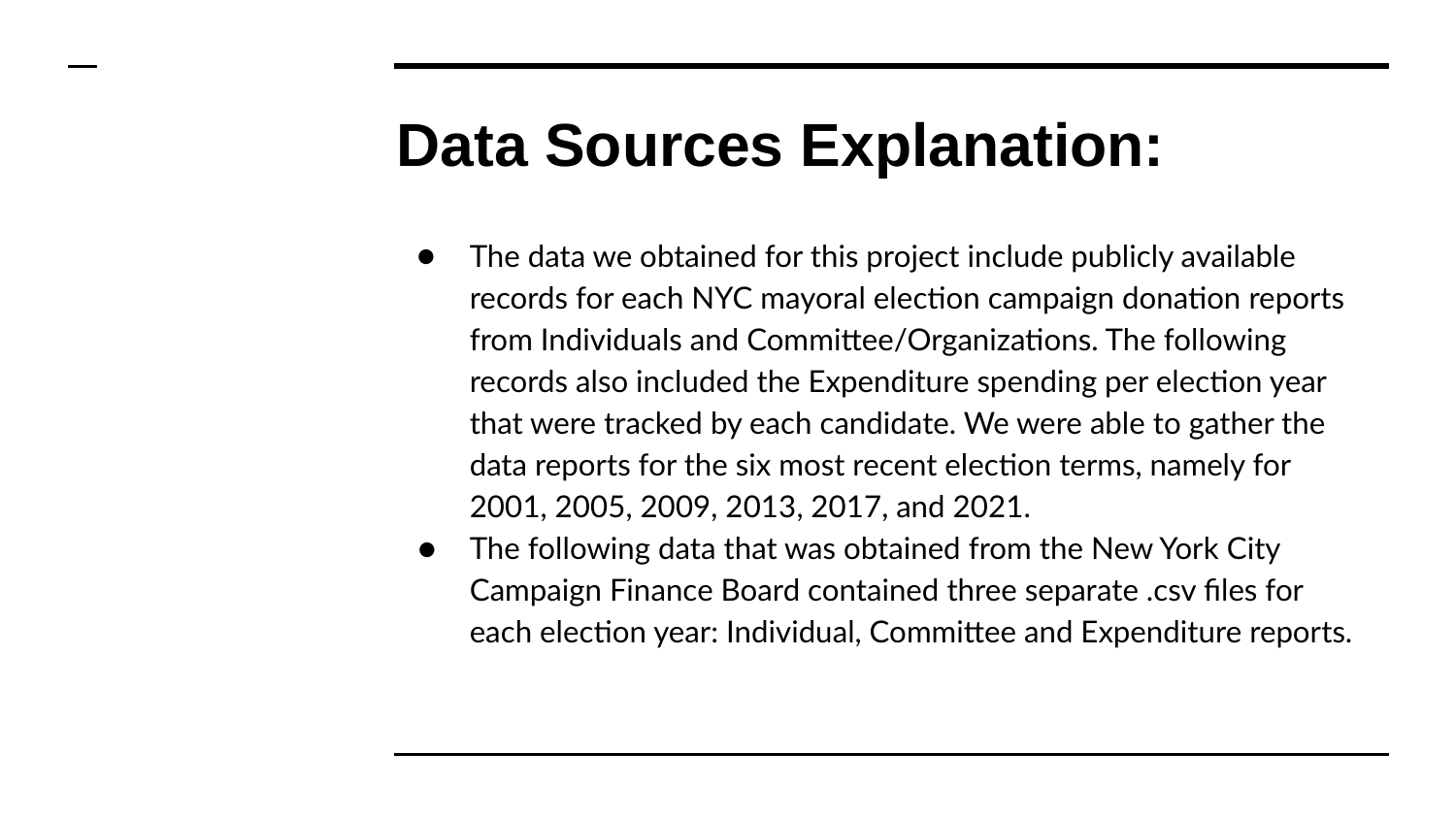

# Data Sources Explanation:
The data we obtained for this project include publicly available records for each NYC mayoral election campaign donation reports from Individuals and Committee/Organizations. The following records also included the Expenditure spending per election year that were tracked by each candidate. We were able to gather the data reports for the six most recent election terms, namely for 2001, 2005, 2009, 2013, 2017, and 2021.
The following data that was obtained from the New York City Campaign Finance Board contained three separate .csv files for each election year: Individual, Committee and Expenditure reports.